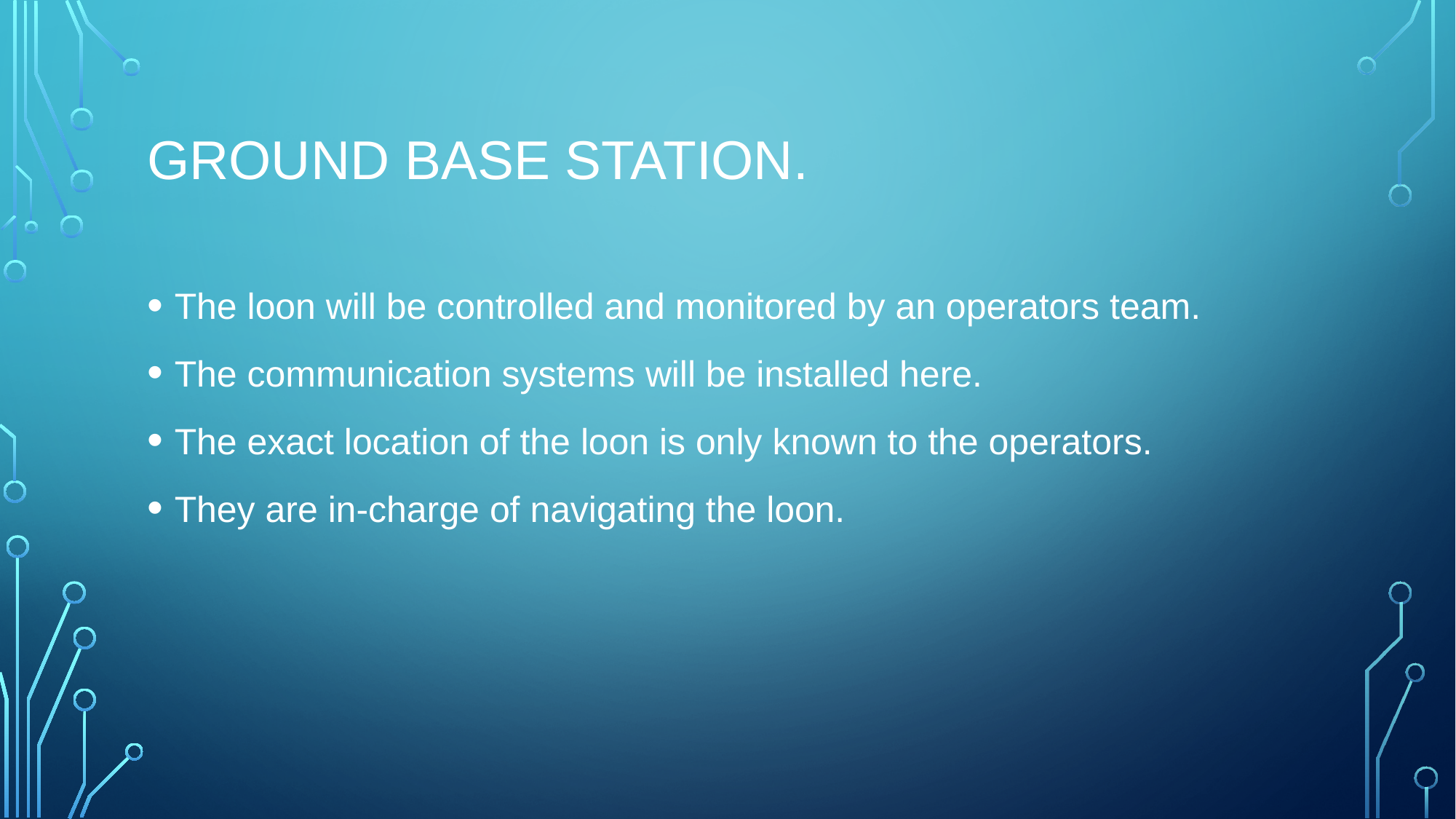

# Ground base station.
The loon will be controlled and monitored by an operators team.
The communication systems will be installed here.
The exact location of the loon is only known to the operators.
They are in-charge of navigating the loon.